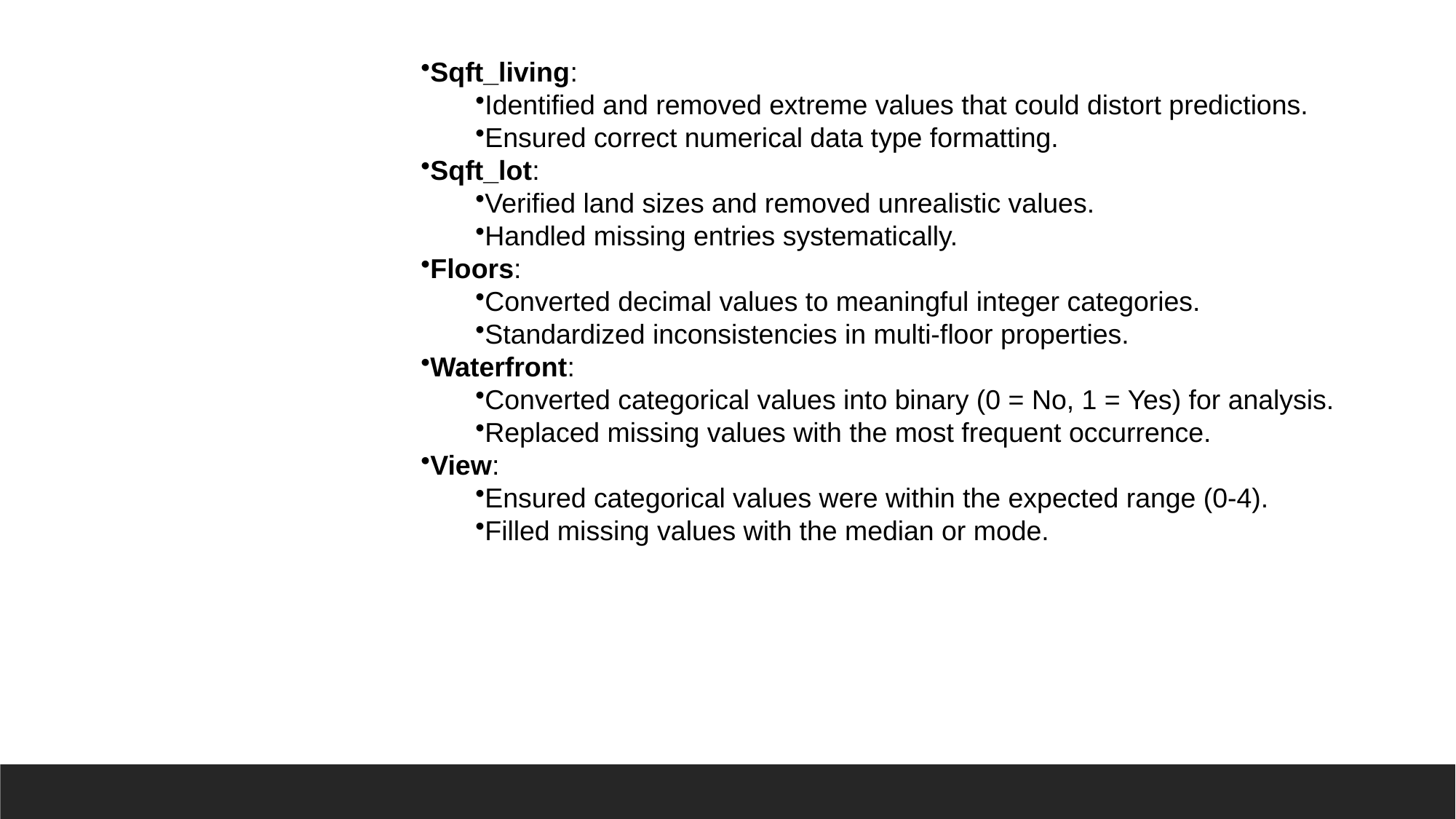

Sqft_living:
Identified and removed extreme values that could distort predictions.
Ensured correct numerical data type formatting.
Sqft_lot:
Verified land sizes and removed unrealistic values.
Handled missing entries systematically.
Floors:
Converted decimal values to meaningful integer categories.
Standardized inconsistencies in multi-floor properties.
Waterfront:
Converted categorical values into binary (0 = No, 1 = Yes) for analysis.
Replaced missing values with the most frequent occurrence.
View:
Ensured categorical values were within the expected range (0-4).
Filled missing values with the median or mode.